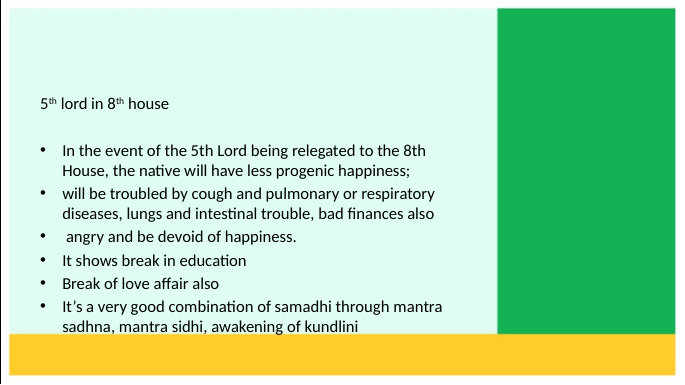

5th lord in 8th house

In the event of the 5th Lord being relegated to the 8th House, the native will have less progenic happiness;
will be troubled by cough and pulmonary or respiratory diseases, lungs and intestinal trouble, bad finances also
 angry and be devoid of happiness.
It shows break in education
Break of love affair also
It’s a very good combination of samadhi through mantra sadhna, mantra sidhi, awakening of kundlini